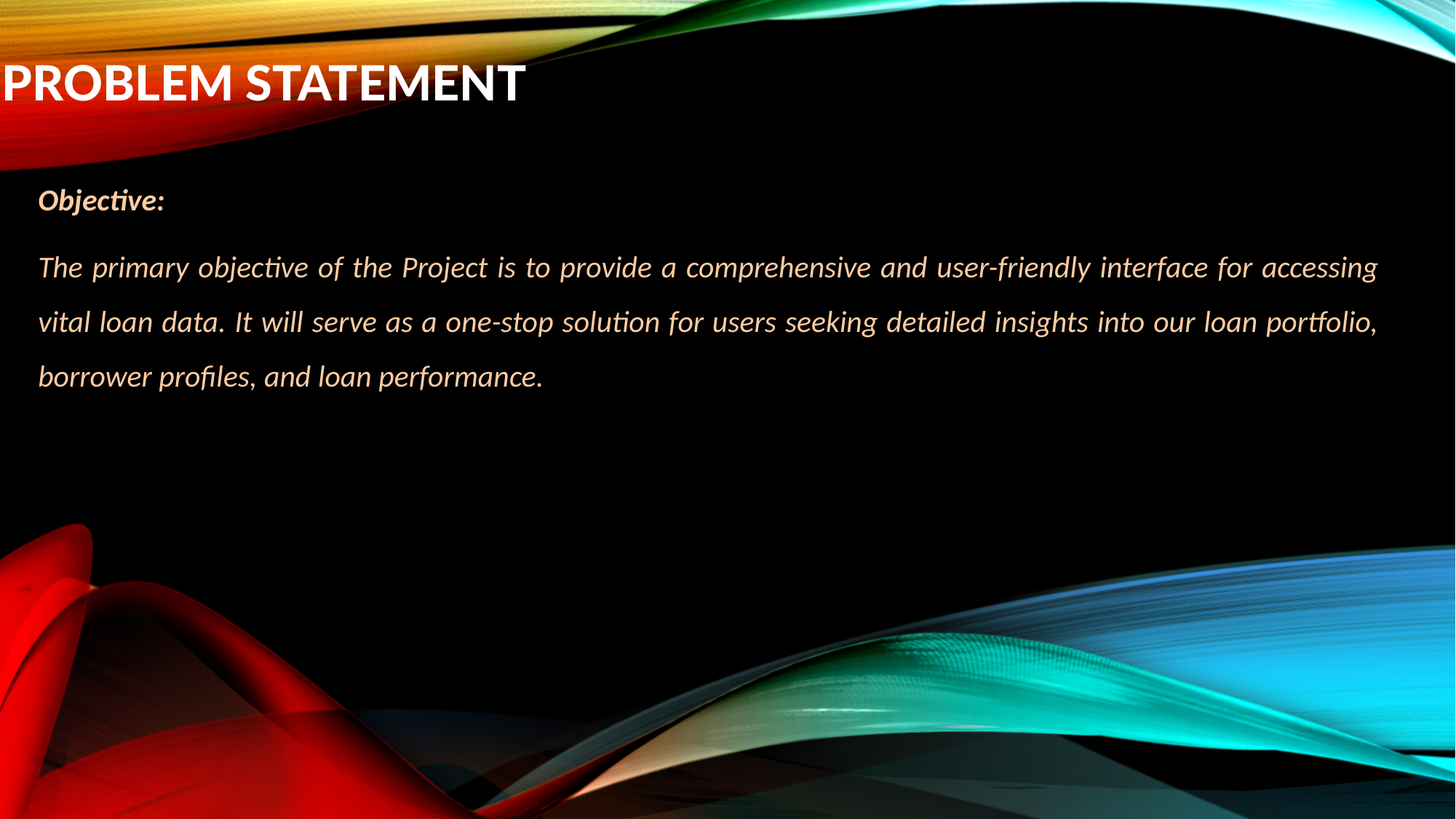

PROBLEM STATEMENT
Objective:
The primary objective of the Project is to provide a comprehensive and user-friendly interface for accessing vital loan data. It will serve as a one-stop solution for users seeking detailed insights into our loan portfolio, borrower profiles, and loan performance.